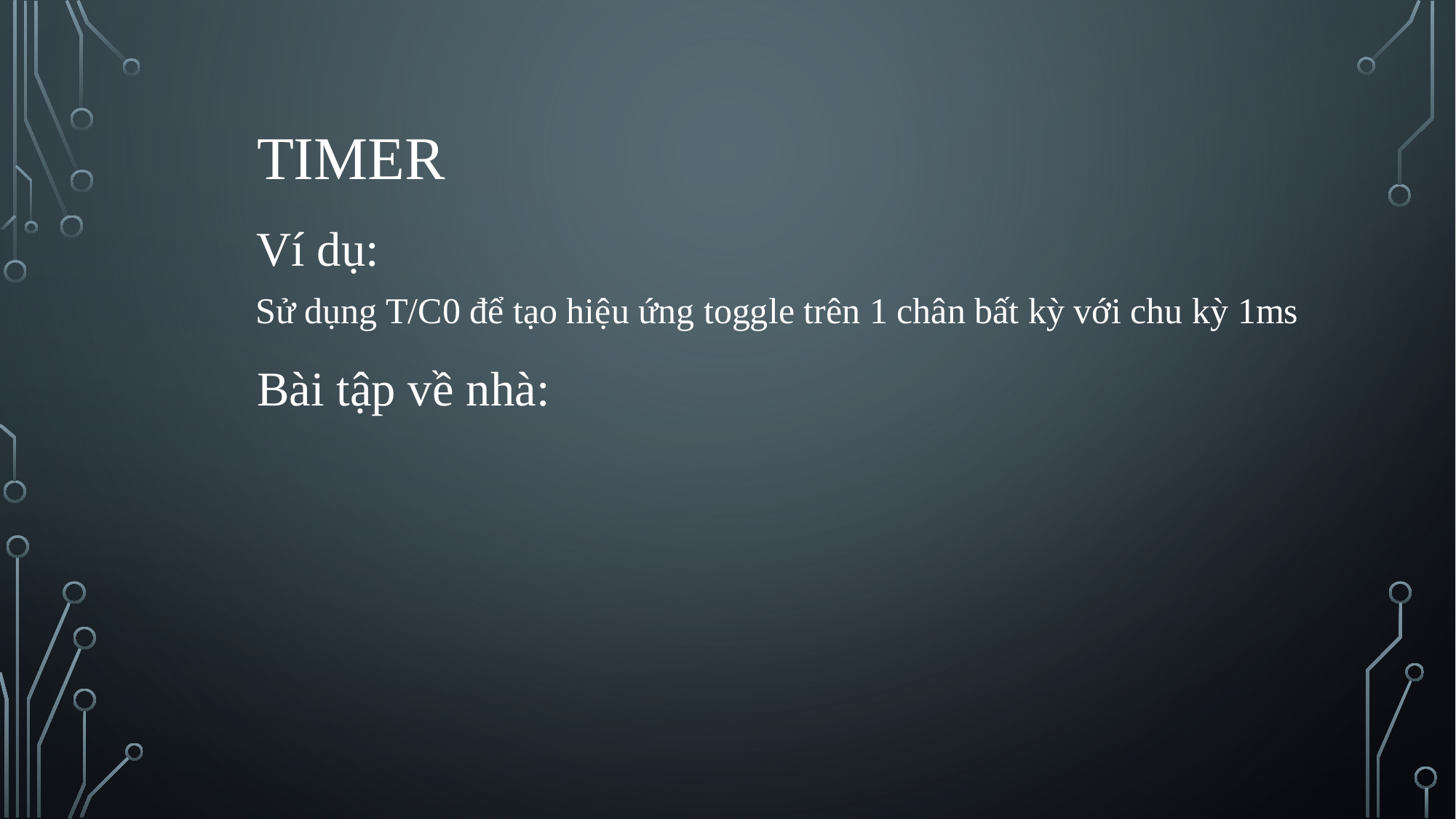

TIMER
Ví dụ:
Sử dụng T/C0 để tạo hiệu ứng toggle trên 1 chân bất kỳ với chu kỳ 1ms
Bài tập về nhà: